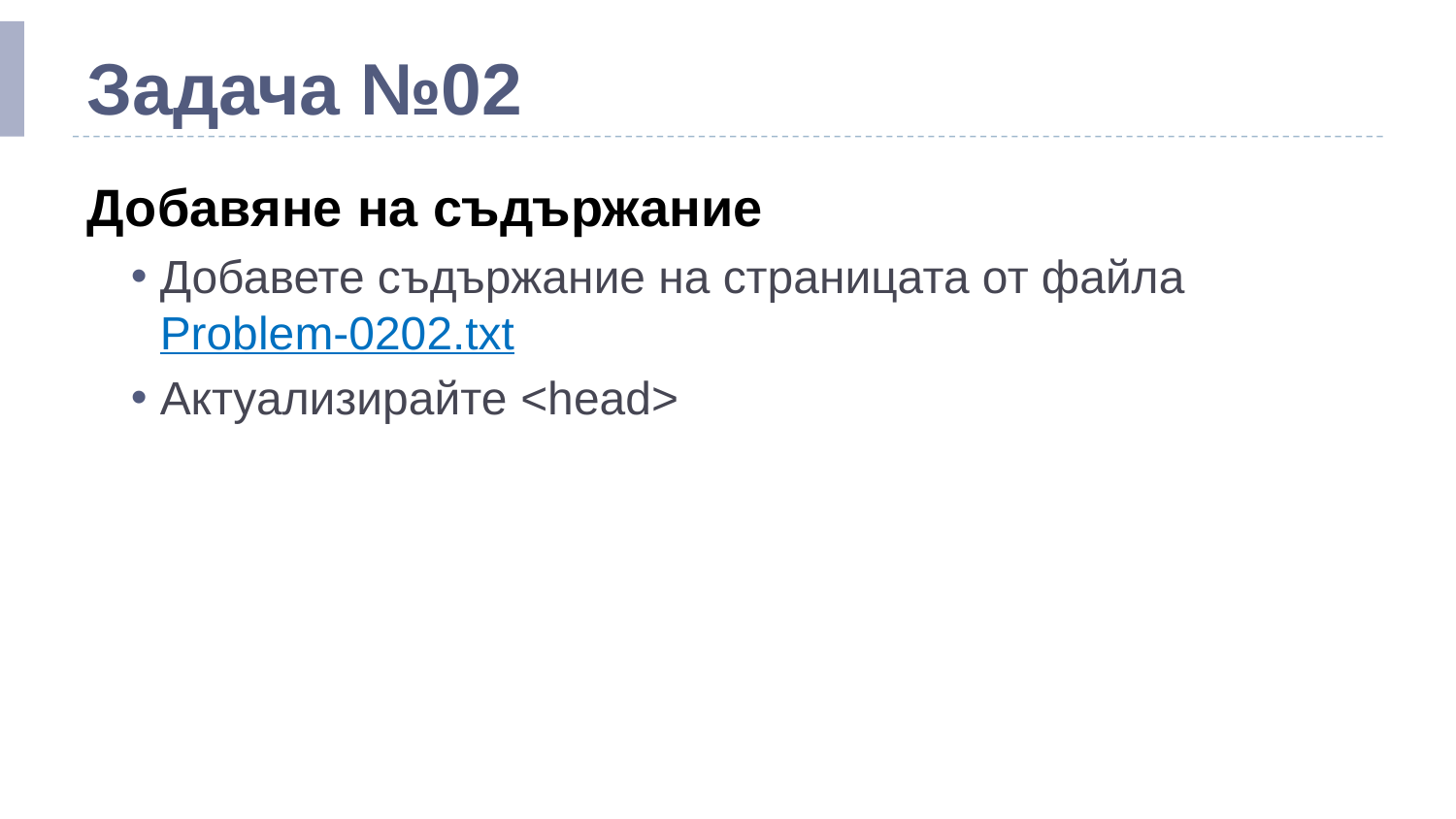

# Задача №02
Добавяне на съдържание
Добавете съдържание на страницата от файла Problem-0202.txt
Актуализирайте <head>